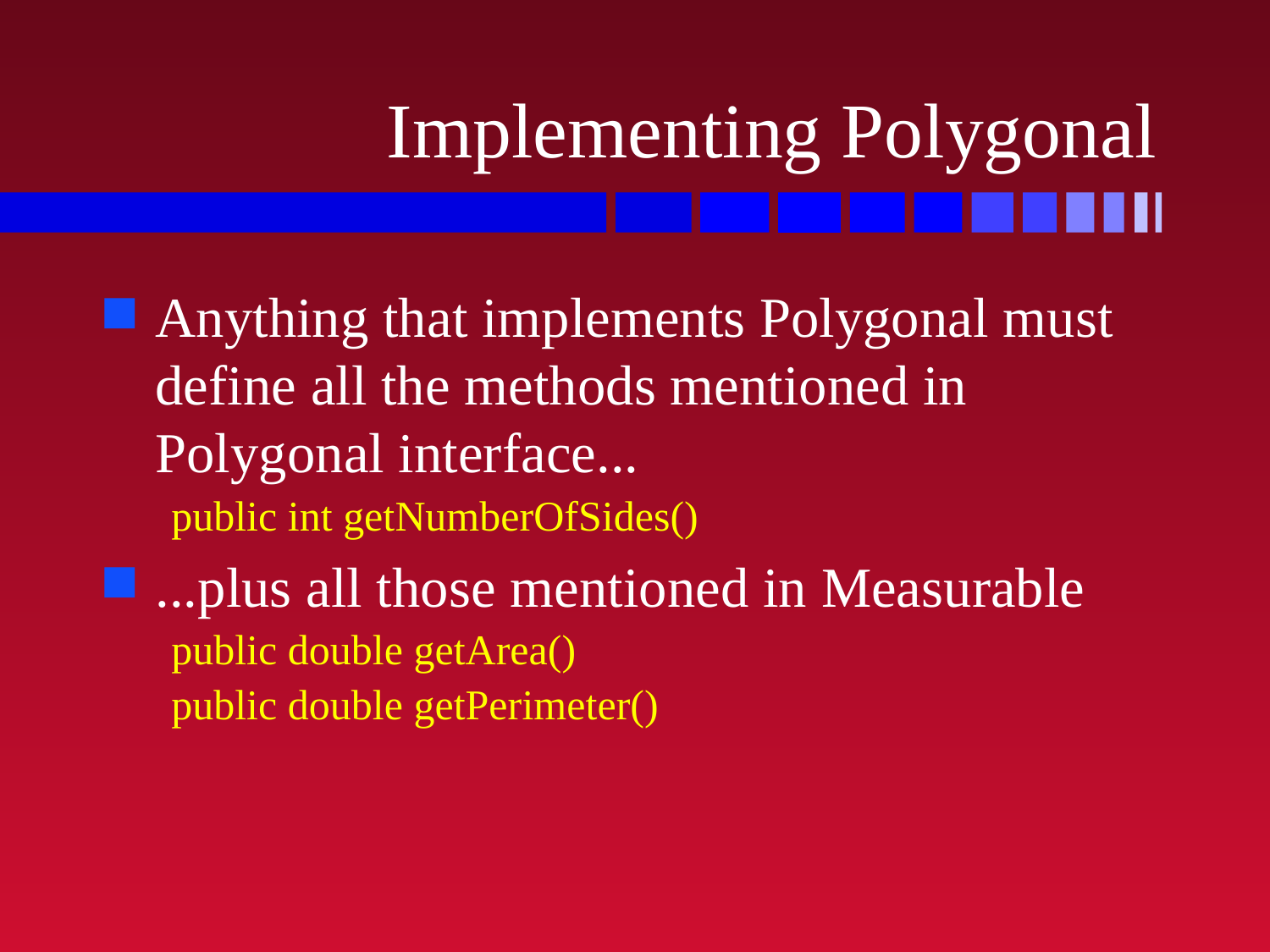

# Implementing Polygonal
Anything that implements Polygonal must define all the methods mentioned in Polygonal interface...
public int getNumberOfSides()
...plus all those mentioned in Measurable
public double getArea()
public double getPerimeter()